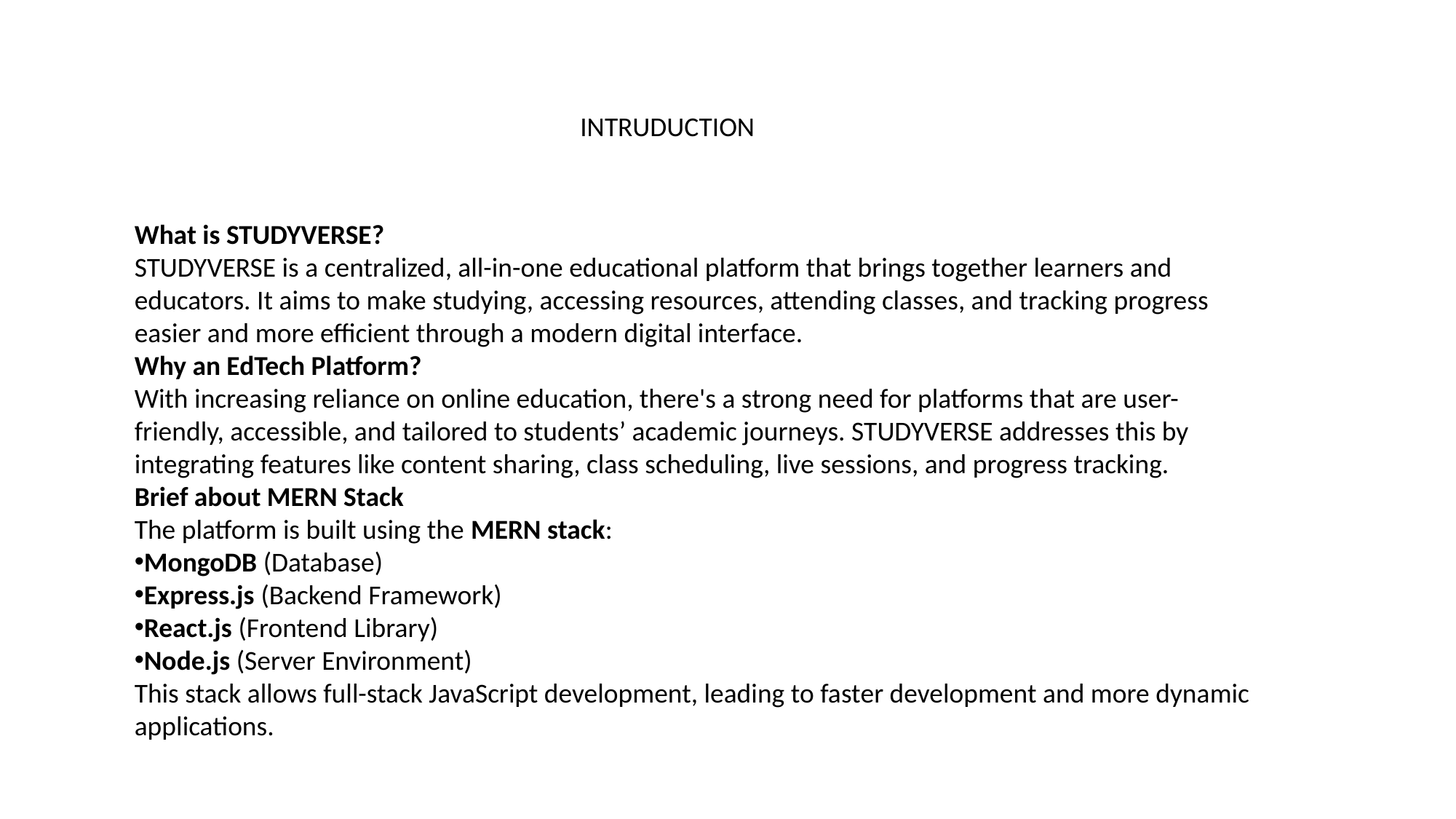

INTRUDUCTION
What is STUDYVERSE?
STUDYVERSE is a centralized, all-in-one educational platform that brings together learners and educators. It aims to make studying, accessing resources, attending classes, and tracking progress easier and more efficient through a modern digital interface.
Why an EdTech Platform?
With increasing reliance on online education, there's a strong need for platforms that are user-friendly, accessible, and tailored to students’ academic journeys. STUDYVERSE addresses this by integrating features like content sharing, class scheduling, live sessions, and progress tracking.
Brief about MERN Stack
The platform is built using the MERN stack:
MongoDB (Database)
Express.js (Backend Framework)
React.js (Frontend Library)
Node.js (Server Environment)
This stack allows full-stack JavaScript development, leading to faster development and more dynamic applications.